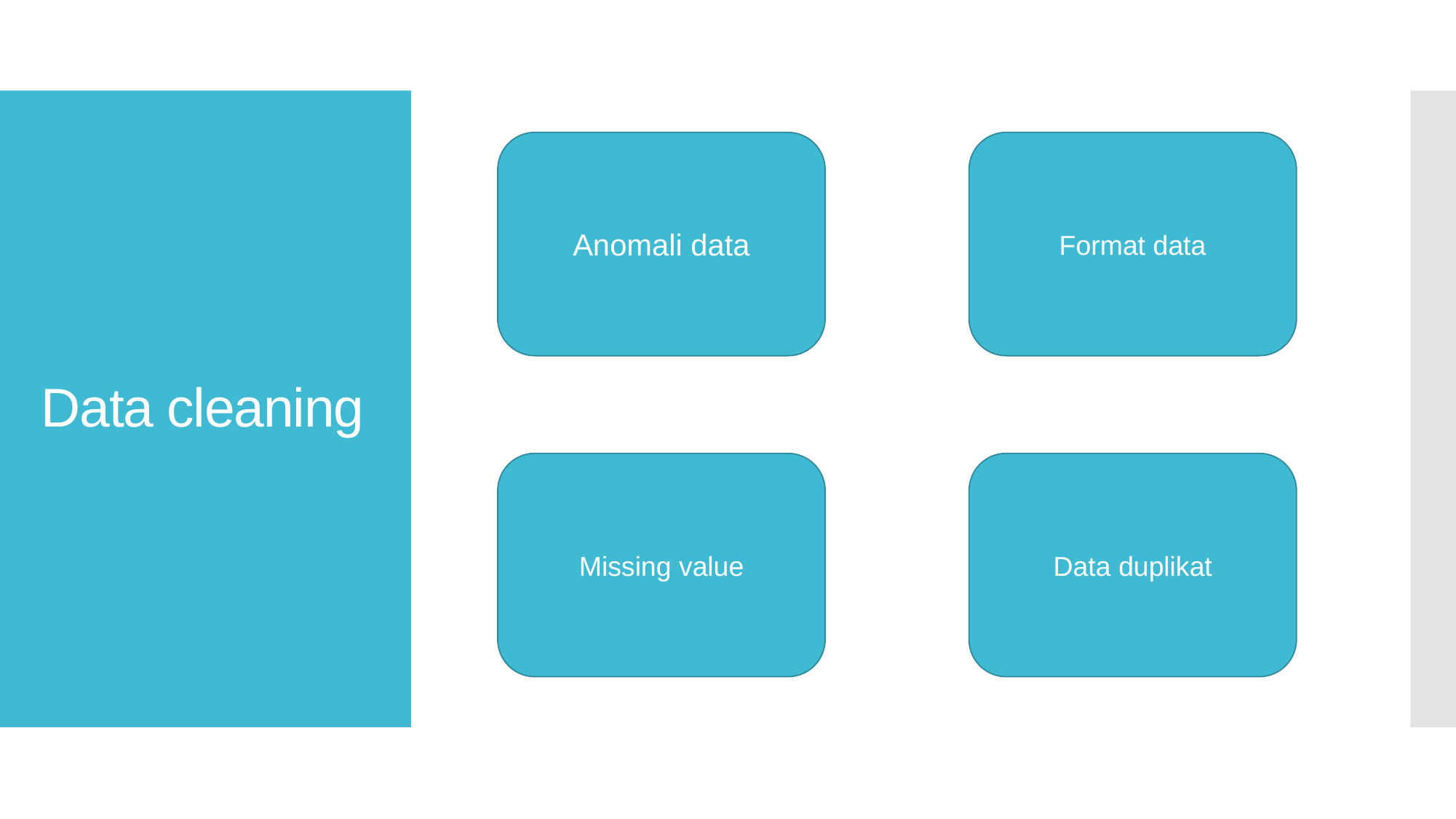

Anomali data
Format data
# Data cleaning
Missing value
Data duplikat